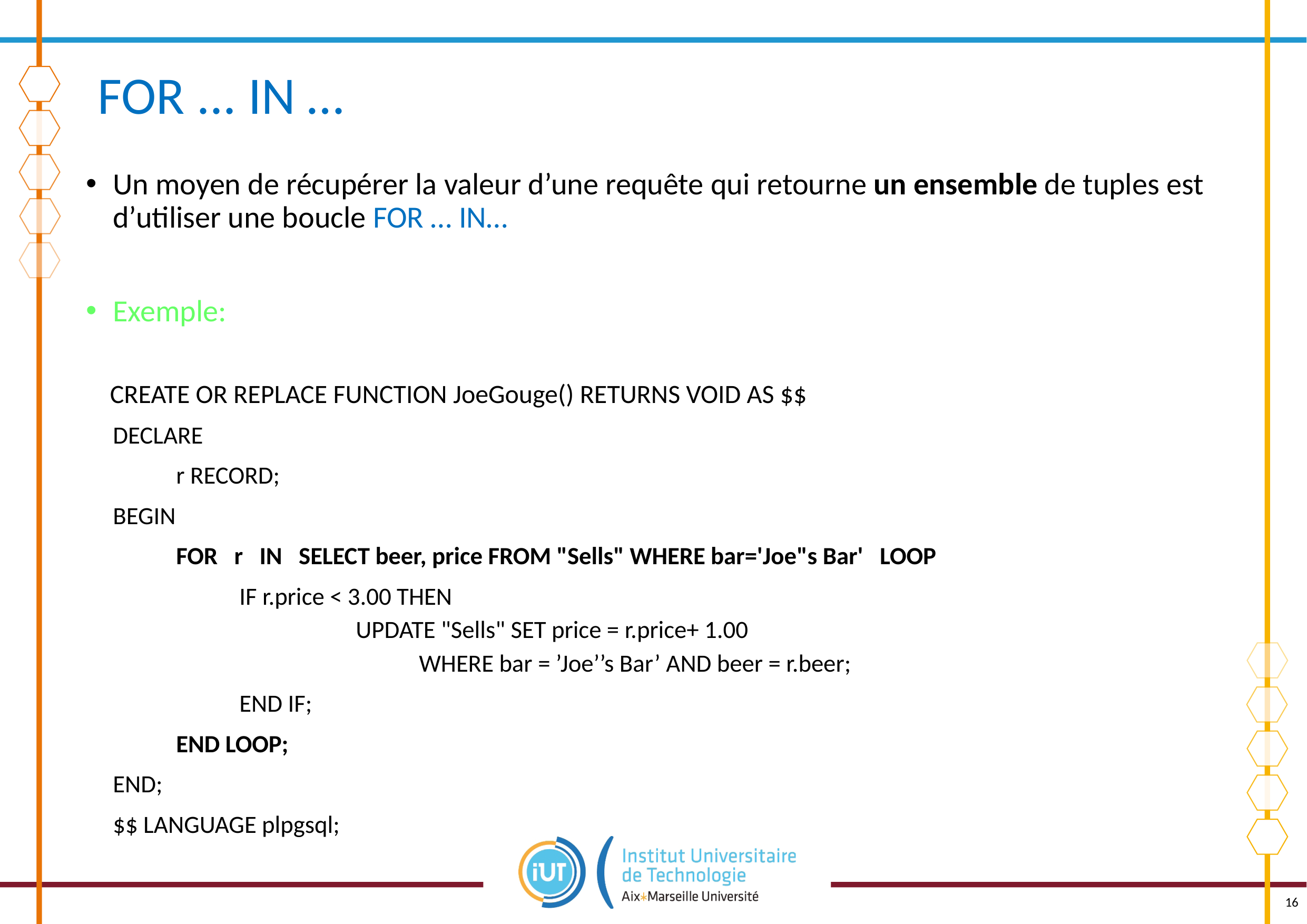

# FOR ... IN …
Un moyen de récupérer la valeur d’une requête qui retourne un ensemble de tuples est d’utiliser une boucle FOR … IN…

Exemple:

    CREATE OR REPLACE FUNCTION JoeGouge() RETURNS VOID AS $$
	DECLARE
		r RECORD;
	BEGIN
		FOR   r   IN   SELECT beer, price FROM "Sells" WHERE bar='Joe"s Bar'   LOOP
			IF r.price < 3.00 THEN
				UPDATE "Sells" SET price = r.price+ 1.00
	  		        		WHERE bar = ’Joe’’s Bar’ AND beer = r.beer;
			END IF;
		END LOOP;
	END;
	$$ LANGUAGE plpgsql;
16